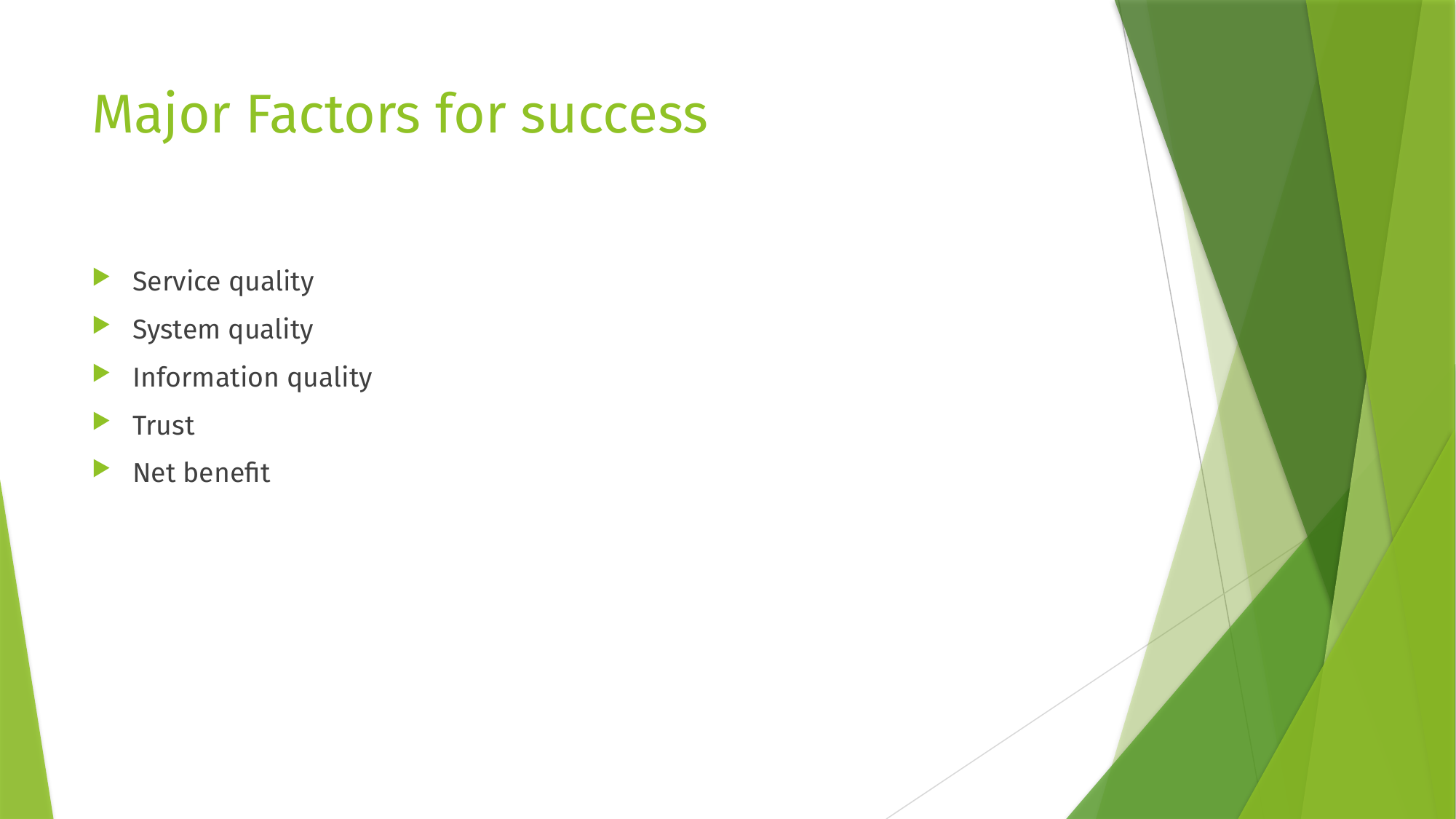

# Major Factors for success
Service quality
System quality
Information quality
Trust
Net benefit